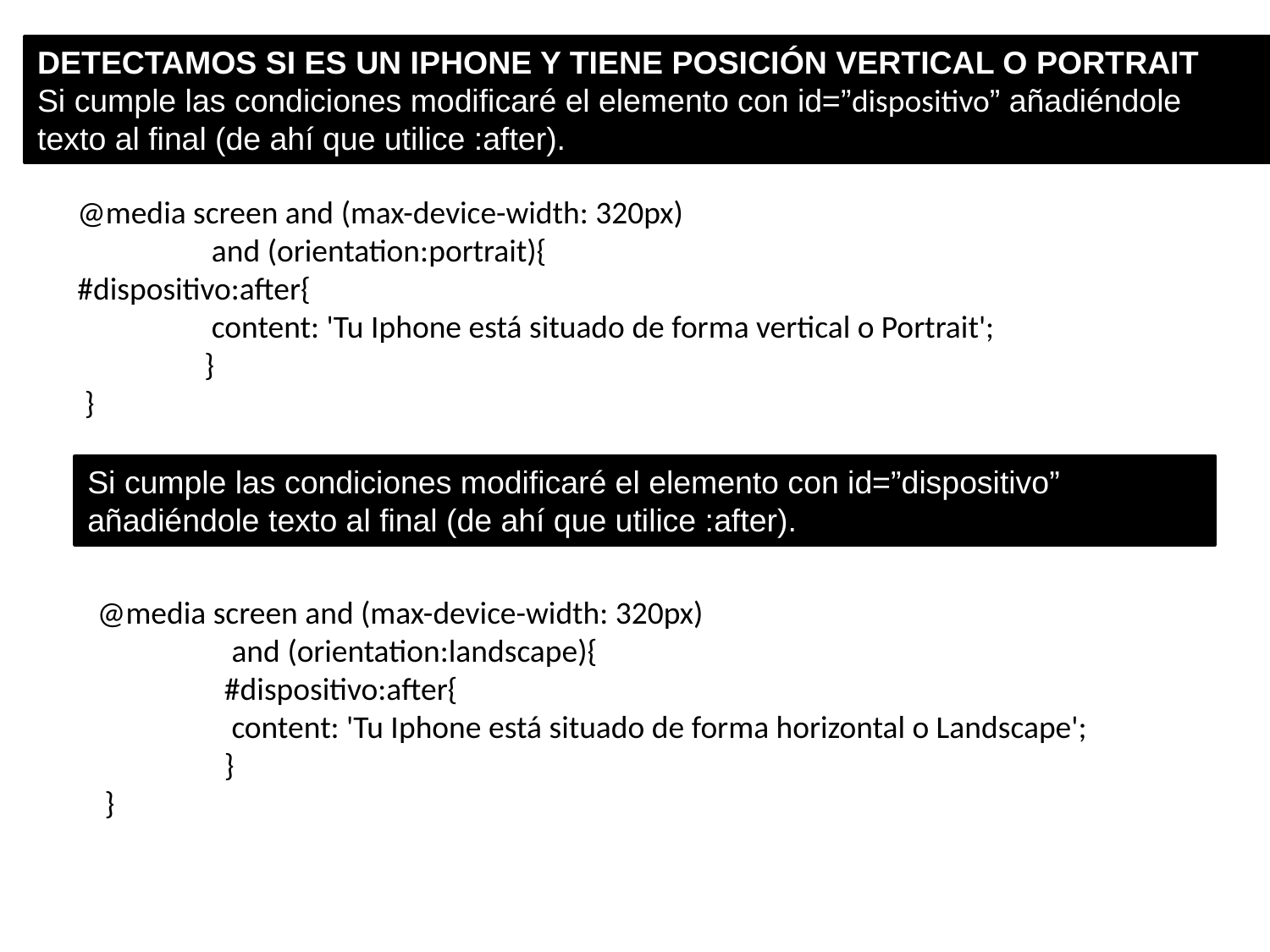

DETECTAMOS SI ES UN IPHONE Y TIENE POSICIÓN VERTICAL O PORTRAIT.
Si cumple las condiciones modificaré el elemento con id=”dispositivo” añadiéndole texto al final (de ahí que utilice :after).
@media screen and (max-device-width: 320px)
	 and (orientation:portrait){
#dispositivo:after{
	 content: 'Tu Iphone está situado de forma vertical o Portrait';
	}
 }
Si cumple las condiciones modificaré el elemento con id=”dispositivo” añadiéndole texto al final (de ahí que utilice :after).
@media screen and (max-device-width: 320px)
	 and (orientation:landscape){
	#dispositivo:after{
	 content: 'Tu Iphone está situado de forma horizontal o Landscape'; 	}
 }